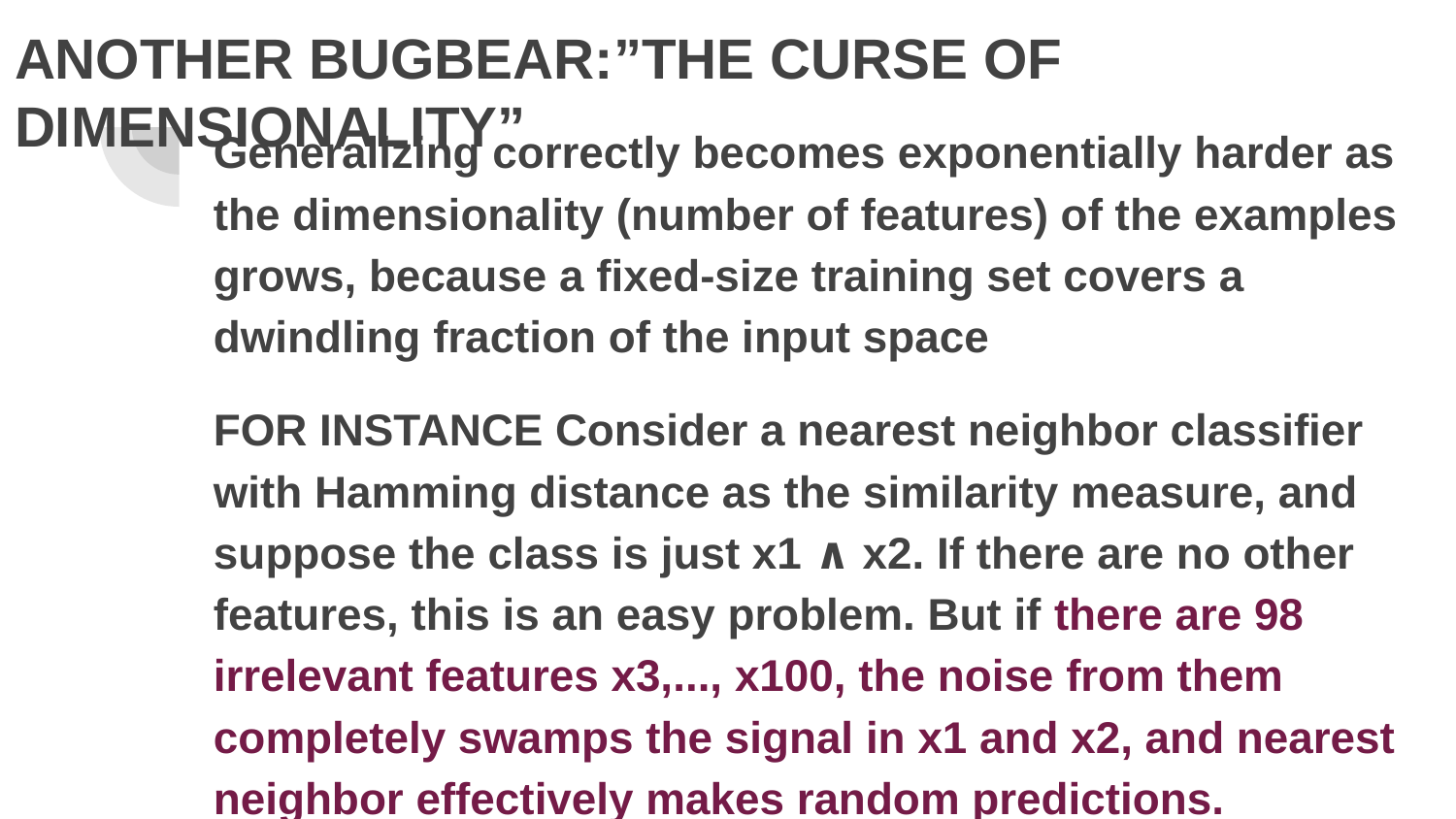

# ANOTHER BUGBEAR:”THE CURSE OF DIMENSIONALITY”
Generalizing correctly becomes exponentially harder as the dimensionality (number of features) of the examples grows, because a fixed-size training set covers a dwindling fraction of the input space
FOR INSTANCE Consider a nearest neighbor classifier with Hamming distance as the similarity measure, and suppose the class is just x1 ∧ x2. If there are no other features, this is an easy problem. But if there are 98 irrelevant features x3,..., x100, the noise from them completely swamps the signal in x1 and x2, and nearest neighbor effectively makes random predictions.